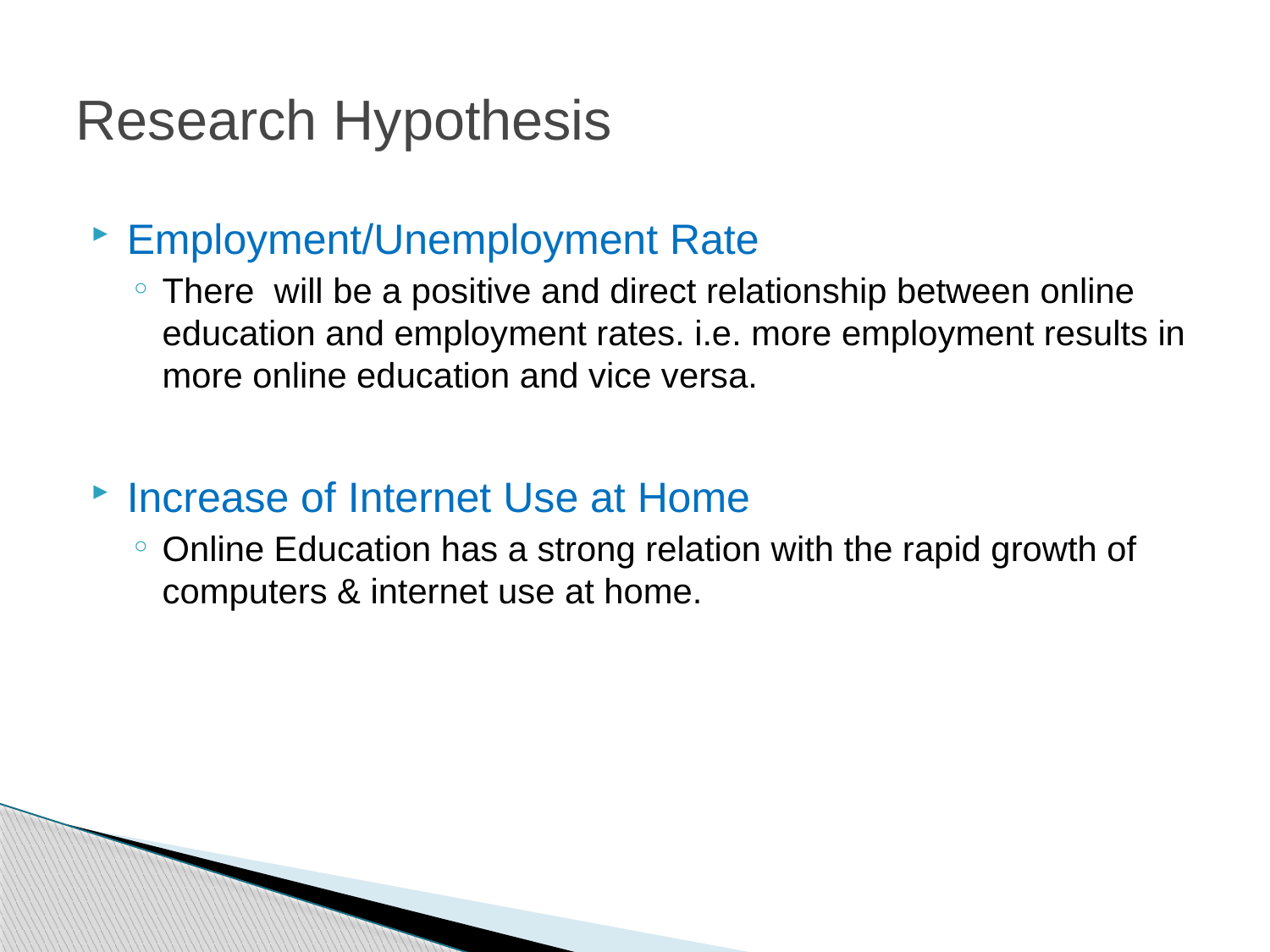

# Research Hypothesis
Employment/Unemployment Rate
There  will be a positive and direct relationship between online education and employment rates. i.e. more employment results in more online education and vice versa.

Increase of Internet Use at Home
Online Education has a strong relation with the rapid growth of computers & internet use at home.